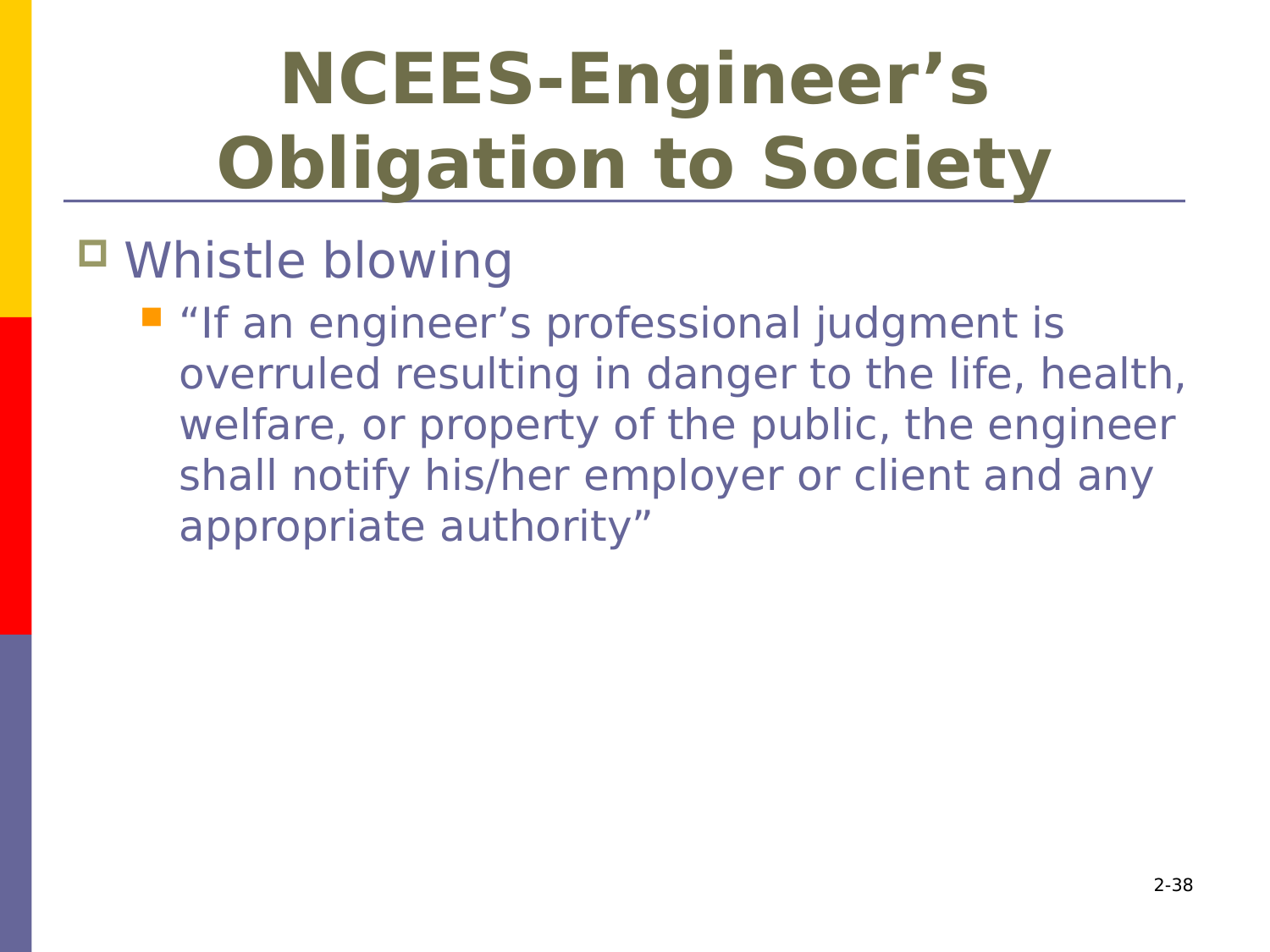

# NCEES-Engineer’s Obligation to Society
Whistle blowing
“If an engineer’s professional judgment is overruled resulting in danger to the life, health, welfare, or property of the public, the engineer shall notify his/her employer or client and any appropriate authority”
2-38